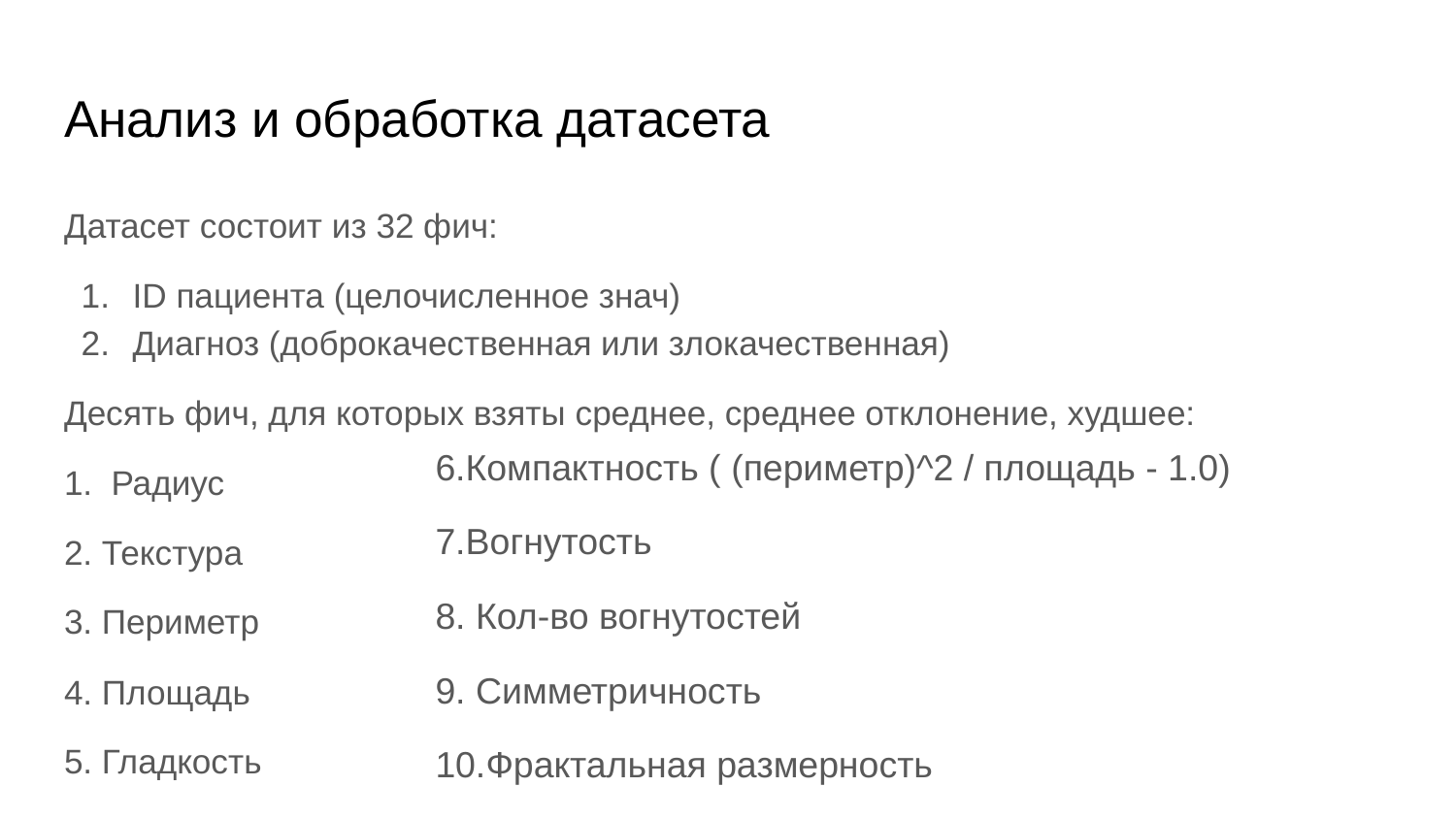

# Анализ и обработка датасета
Датасет состоит из 32 фич:
ID пациента (целочисленное знач)
Диагноз (доброкачественная или злокачественная)
Десять фич, для которых взяты среднее, среднее отклонение, худшее:
1.  Радиус
2. Текстура
3. Периметр
4. Площадь
5. Гладкость
6.Компактность ( (периметр)^2 / площадь - 1.0)
7.Вогнутость
8. Кол-во вогнутостей
9. Симметричность
10.Фрактальная размерность